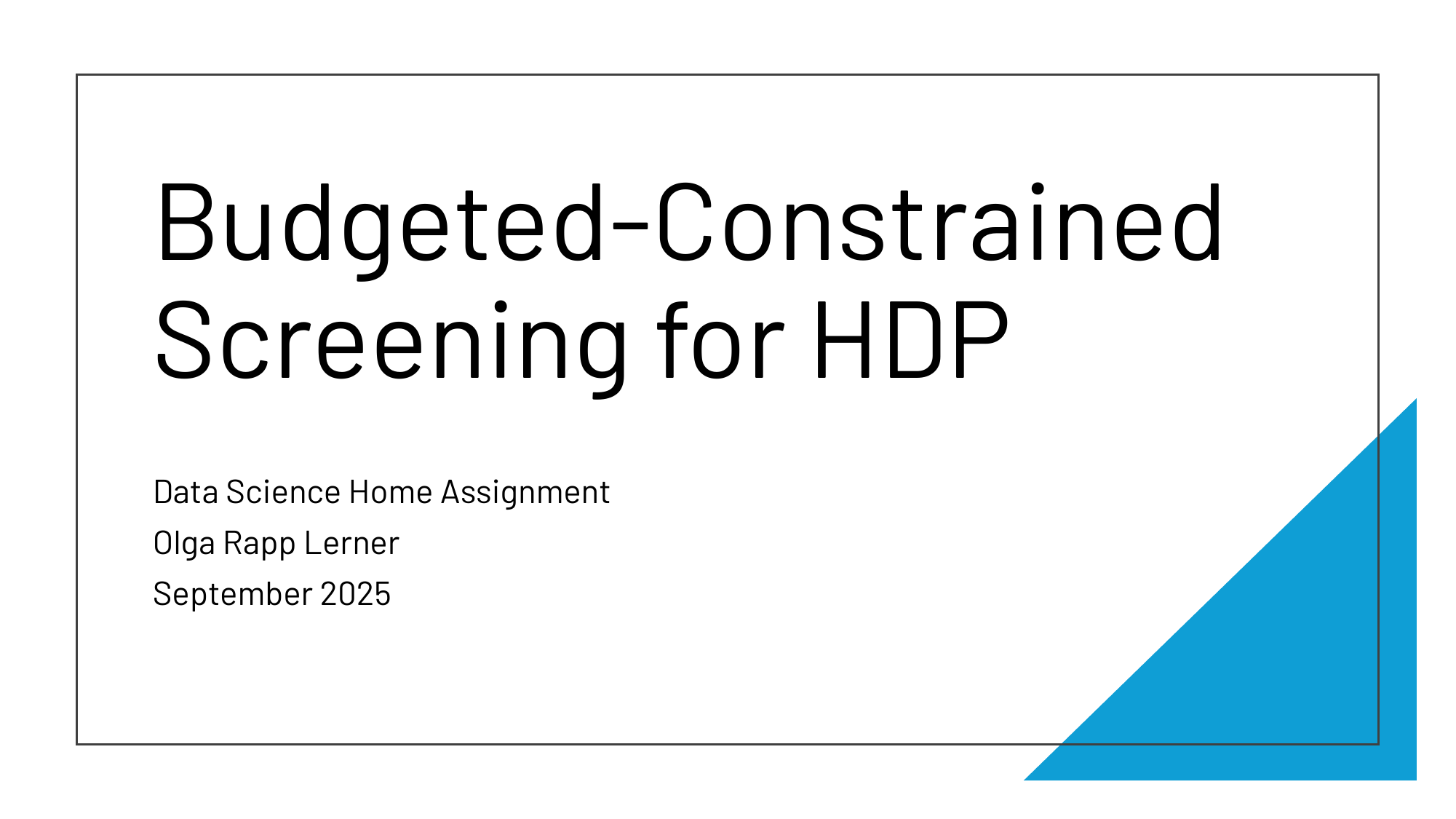

# Budgeted-Constrained Screening for HDP

Data Science Home Assignment
Olga Rapp Lerner
September 2025